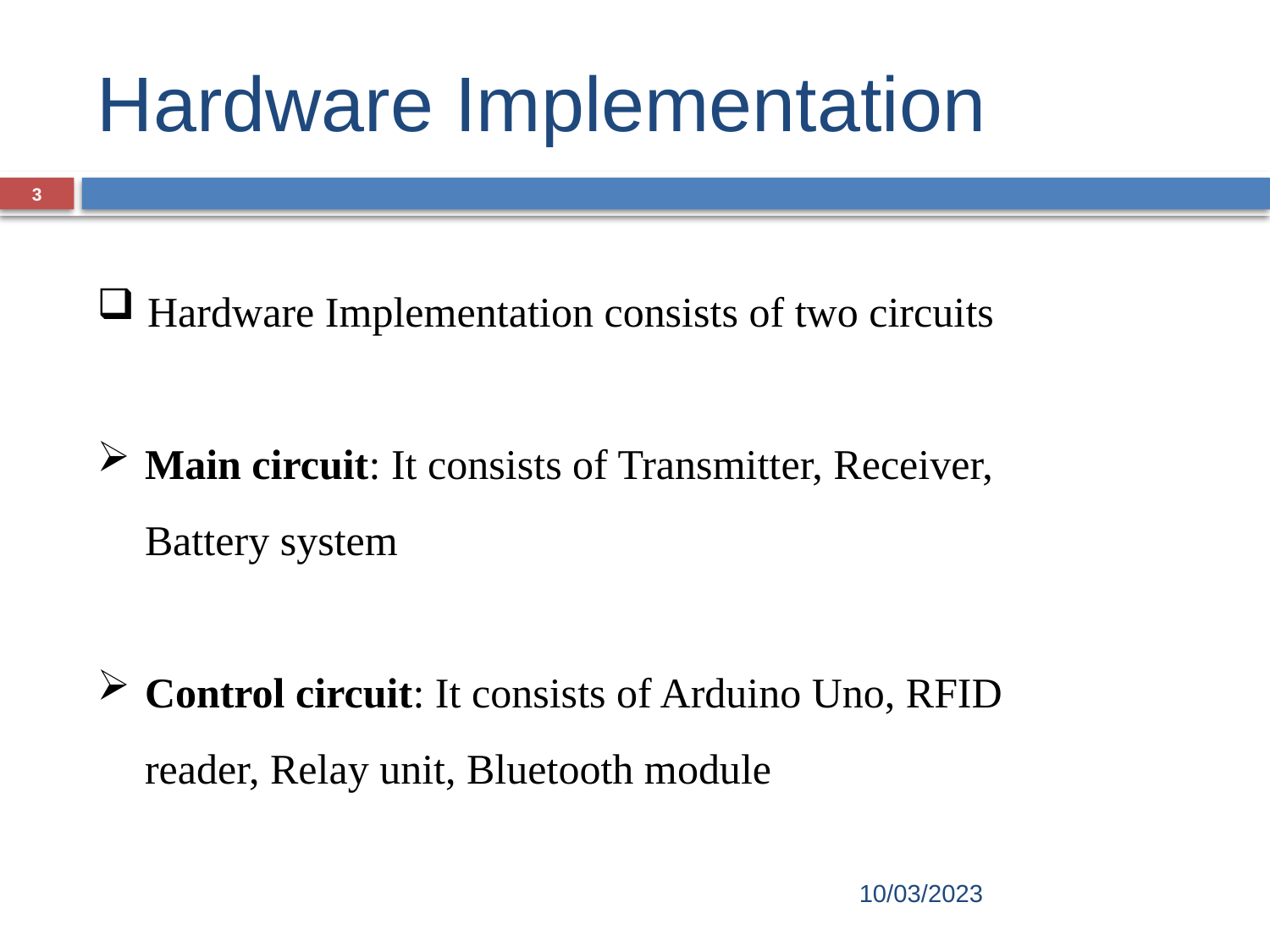

# Hardware Implementation
3

 Hardware Implementation consists of two circuits

Main circuit: It consists of Transmitter, Receiver, Battery system

Control circuit: It consists of Arduino Uno, RFID reader, Relay unit, Bluetooth module

10/03/2023